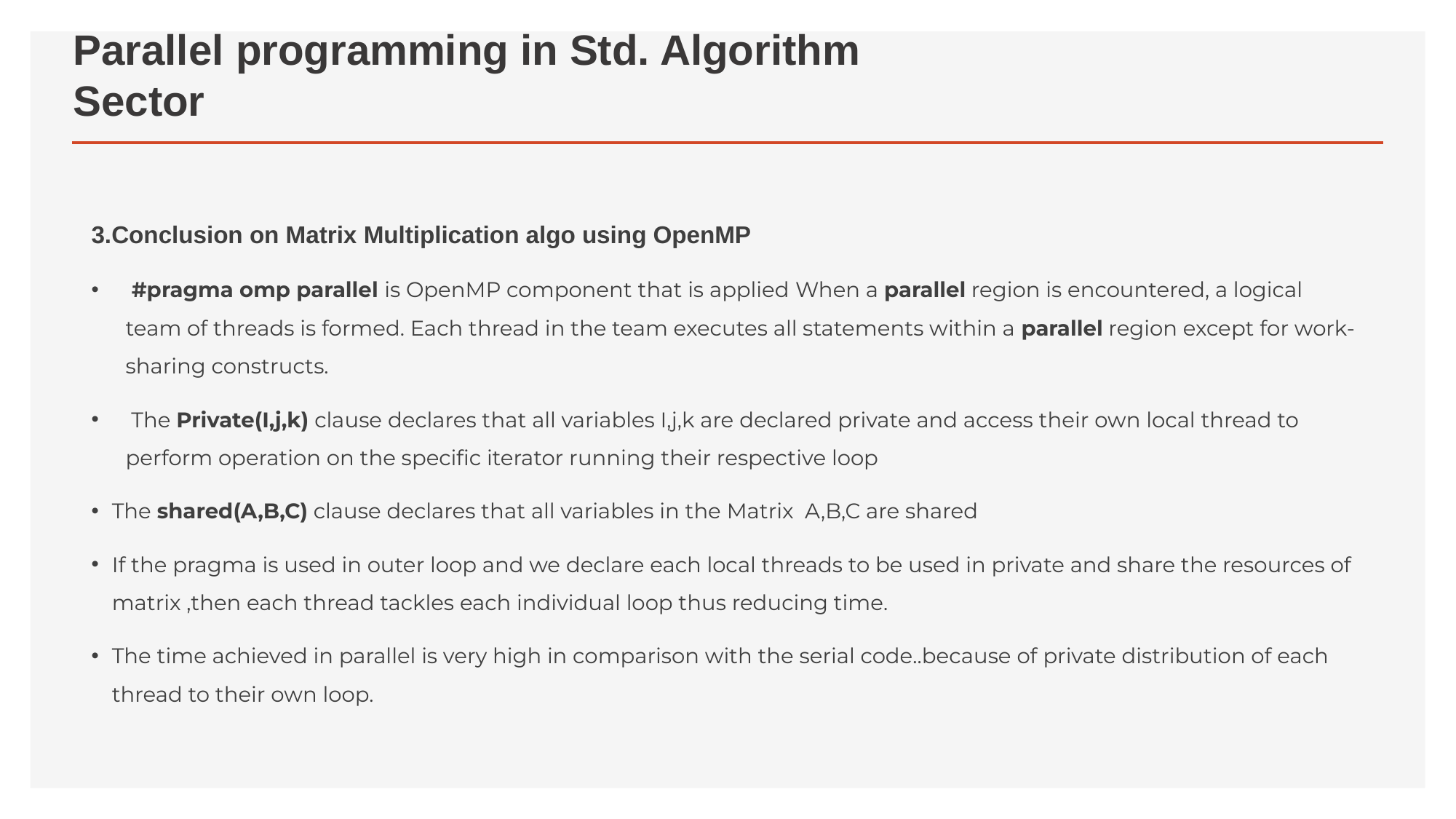

# Parallel programming in Std. Algorithm Sector
3.Conclusion on Matrix Multiplication algo using OpenMP
 #pragma omp parallel is OpenMP component that is applied When a parallel region is encountered, a logical team of threads is formed. Each thread in the team executes all statements within a parallel region except for work-sharing constructs.
 The Private(I,j,k) clause declares that all variables I,j,k are declared private and access their own local thread to perform operation on the specific iterator running their respective loop
The shared(A,B,C) clause declares that all variables in the Matrix  A,B,C are shared
If the pragma is used in outer loop and we declare each local threads to be used in private and share the resources of matrix ,then each thread tackles each individual loop thus reducing time.
The time achieved in parallel is very high in comparison with the serial code..because of private distribution of each thread to their own loop.